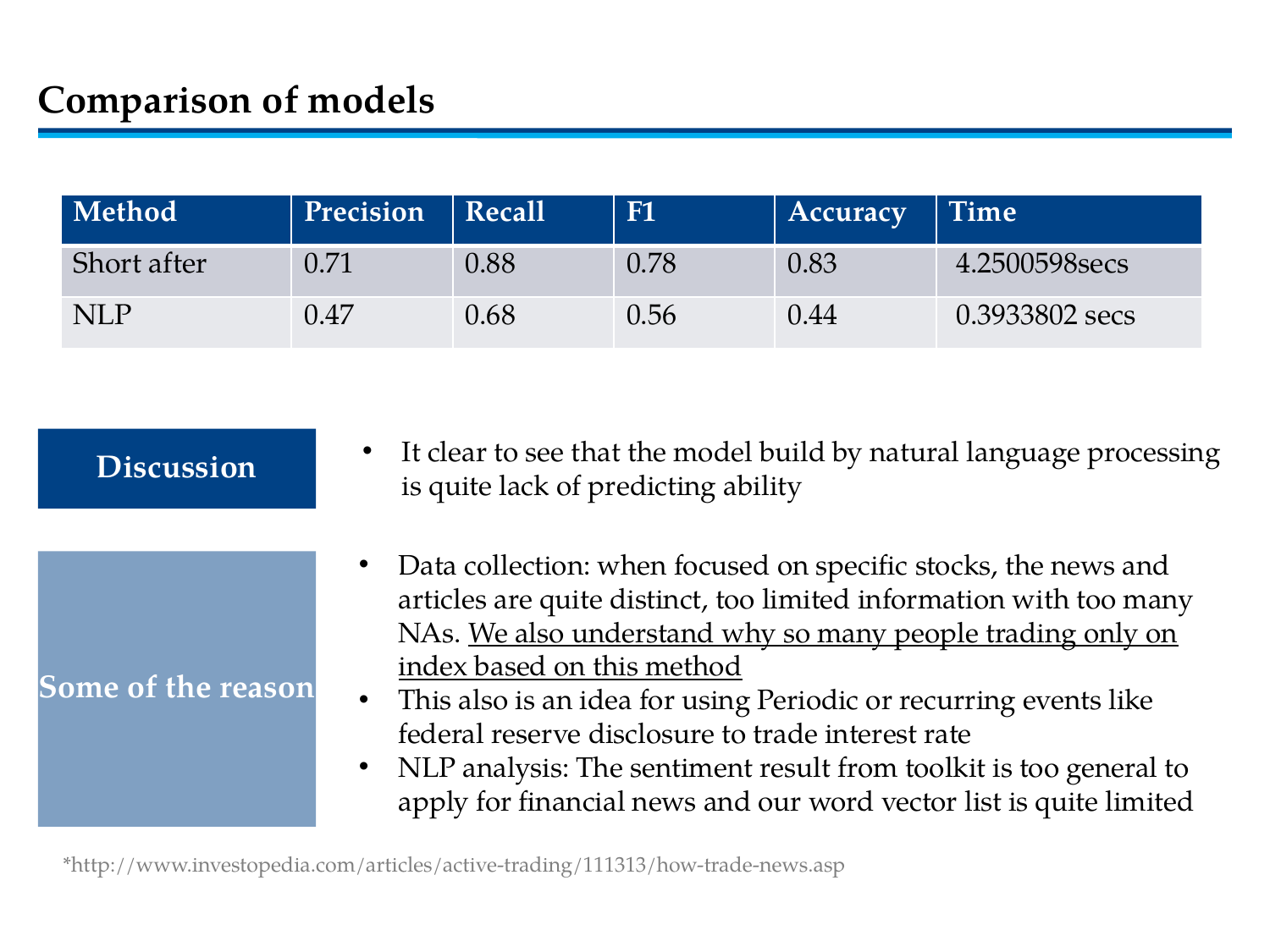

# Comparison of models
| Method | Precision | Recall | F1 | Accuracy | Time |
| --- | --- | --- | --- | --- | --- |
| Short after | 0.71 | 0.88 | 0.78 | 0.83 | 4.2500598secs |
| NLP | 0.47 | 0.68 | 0.56 | 0.44 | 0.3933802 secs |
It clear to see that the model build by natural language processing is quite lack of predicting ability
Discussion
Data collection: when focused on specific stocks, the news and articles are quite distinct, too limited information with too many NAs. We also understand why so many people trading only on index based on this method
This also is an idea for using Periodic or recurring events like federal reserve disclosure to trade interest rate
NLP analysis: The sentiment result from toolkit is too general to apply for financial news and our word vector list is quite limited
Some of the reason
*http://www.investopedia.com/articles/active-trading/111313/how-trade-news.asp